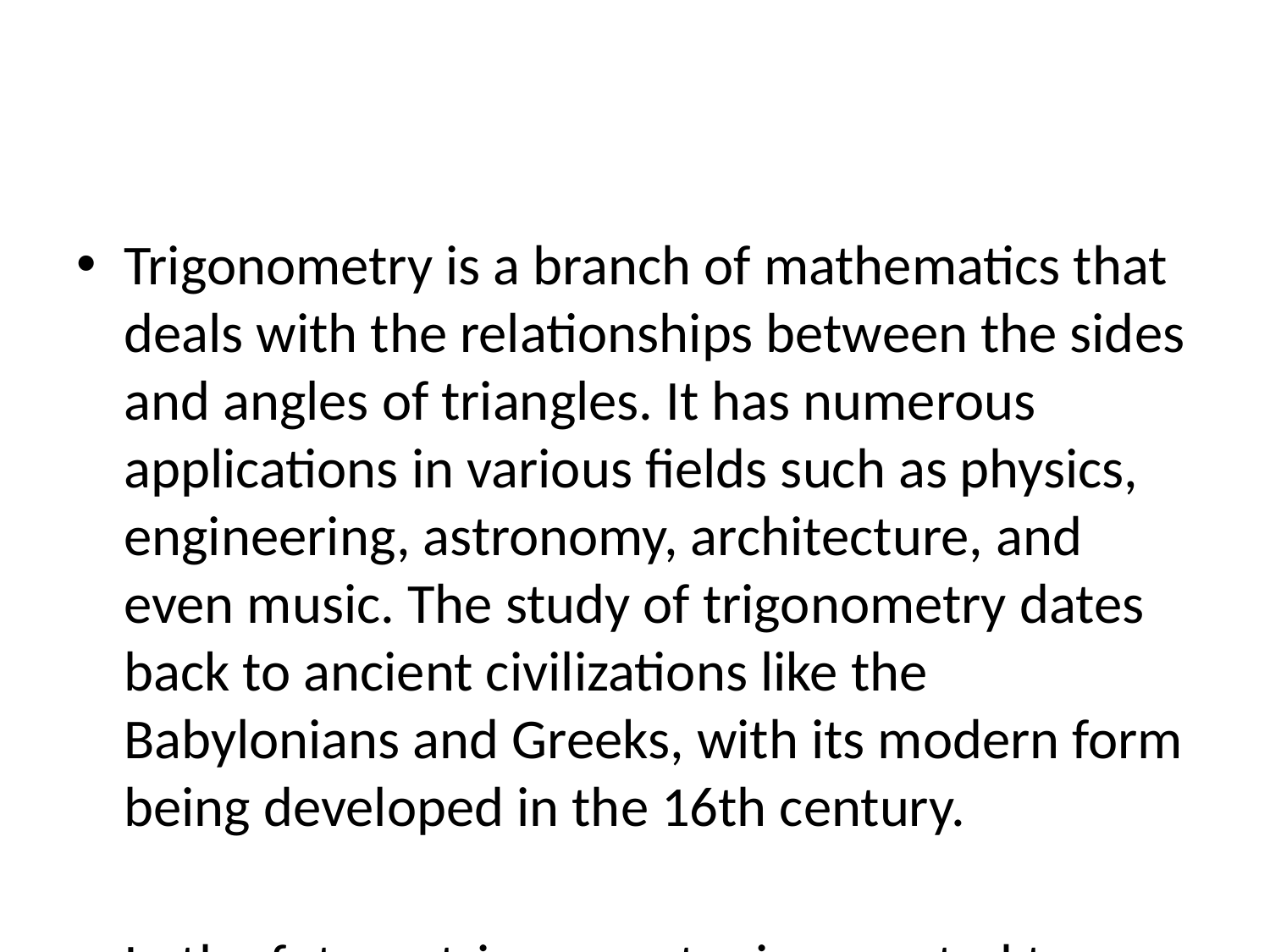

#
Trigonometry is a branch of mathematics that deals with the relationships between the sides and angles of triangles. It has numerous applications in various fields such as physics, engineering, astronomy, architecture, and even music. The study of trigonometry dates back to ancient civilizations like the Babylonians and Greeks, with its modern form being developed in the 16th century.

In the future, trigonometry is expected to continue playing a crucial role in many areas. Some of the future prospects of trigonometry include: